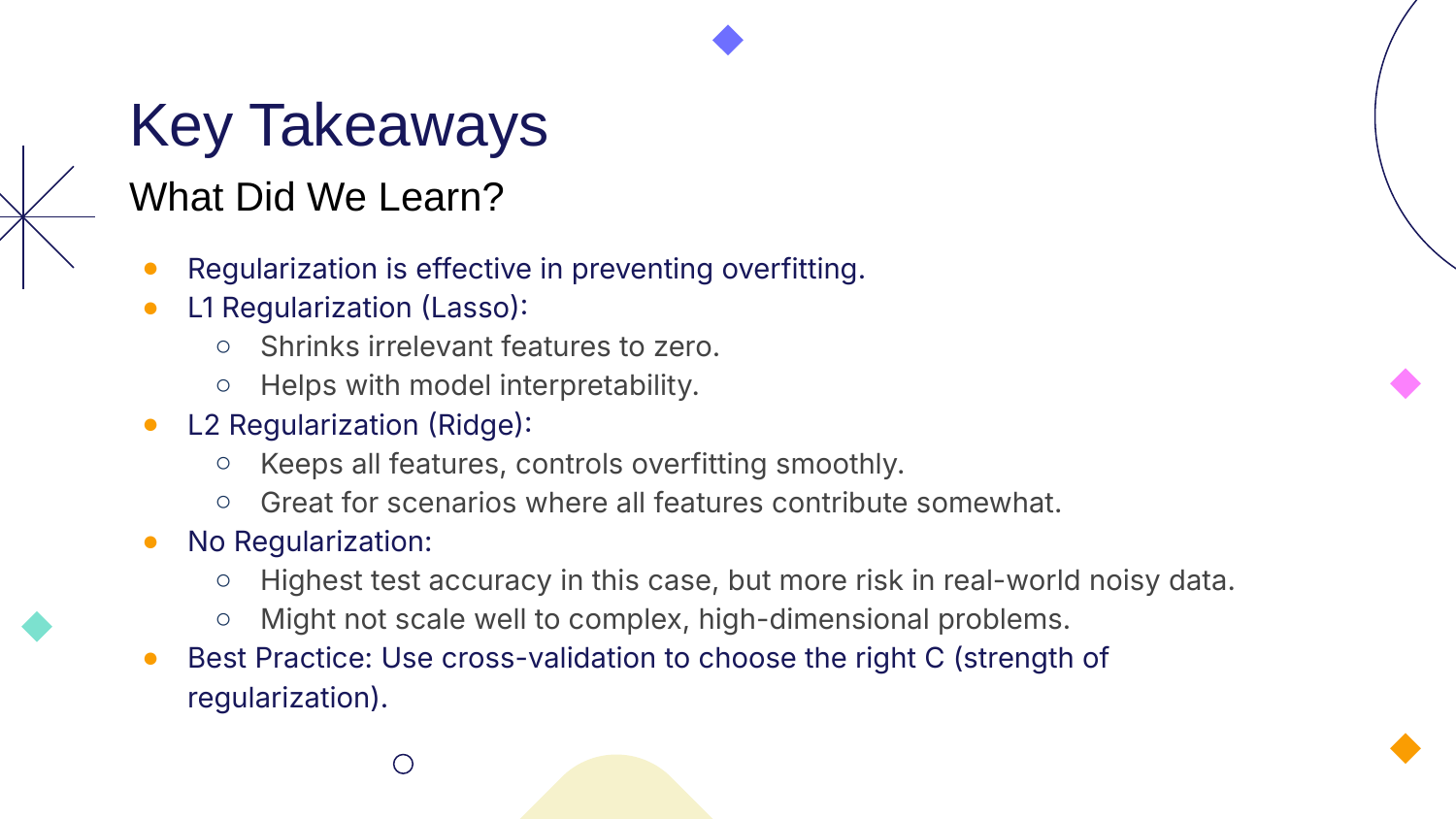

# Key Takeaways
What Did We Learn?
Regularization is effective in preventing overfitting.
L1 Regularization (Lasso):
Shrinks irrelevant features to zero.
Helps with model interpretability.
L2 Regularization (Ridge):
Keeps all features, controls overfitting smoothly.
Great for scenarios where all features contribute somewhat.
No Regularization:
Highest test accuracy in this case, but more risk in real-world noisy data.
Might not scale well to complex, high-dimensional problems.
Best Practice: Use cross-validation to choose the right C (strength of regularization).